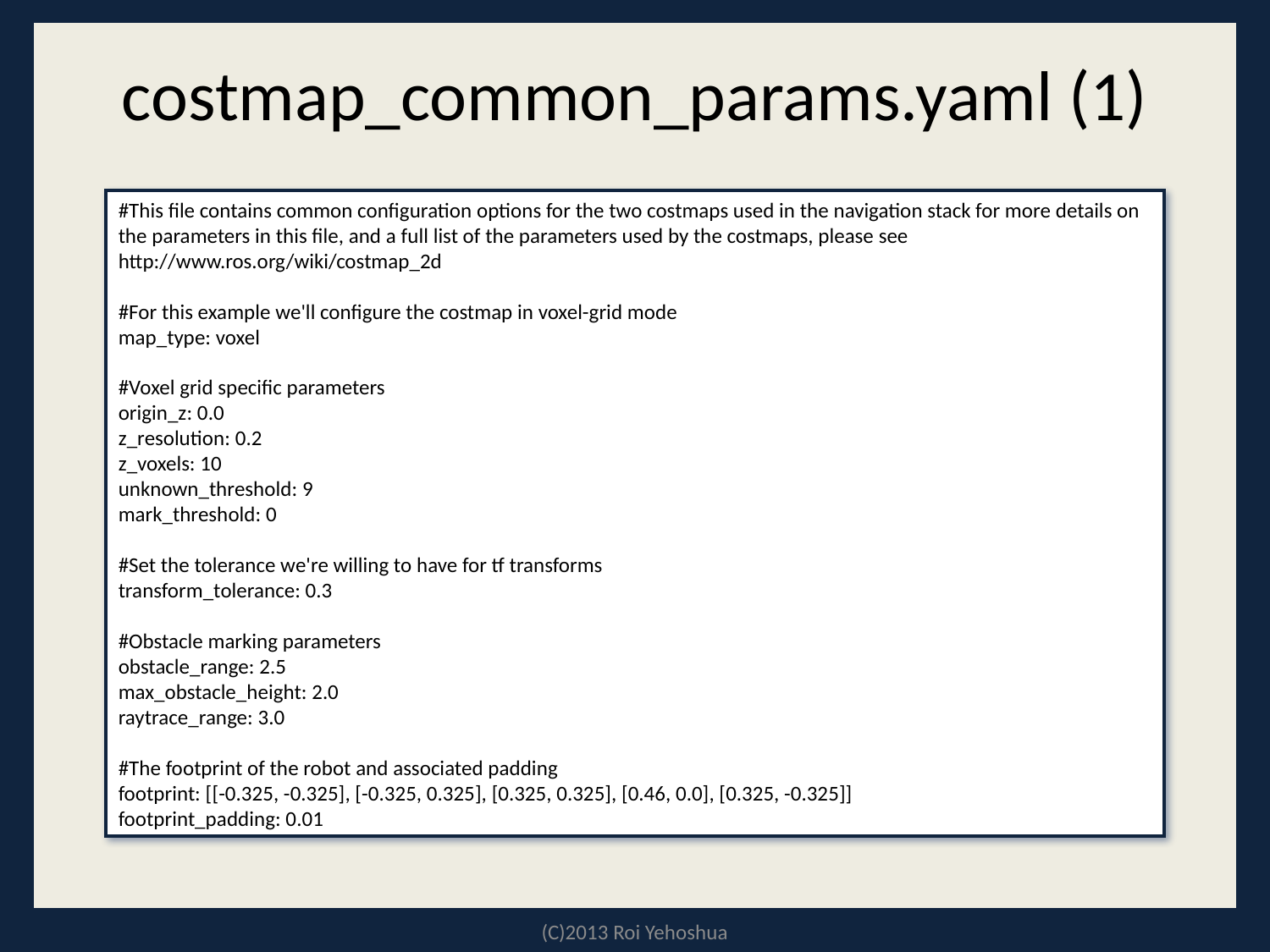

# costmap_common_params.yaml (1)

#This file contains common configuration options for the two costmaps used in the navigation stack for more details on the parameters in this file, and a full list of the parameters used by the costmaps, please see http://www.ros.org/wiki/costmap_2d

#For this example we'll configure the costmap in voxel-grid mode
map_type: voxel

#Voxel grid specific parameters
origin_z: 0.0
z_resolution: 0.2
z_voxels: 10
unknown_threshold: 9
mark_threshold: 0

#Set the tolerance we're willing to have for tf transforms
transform_tolerance: 0.3

#Obstacle marking parameters
obstacle_range: 2.5
max_obstacle_height: 2.0
raytrace_range: 3.0

#The footprint of the robot and associated padding
footprint: [[-0.325, -0.325], [-0.325, 0.325], [0.325, 0.325], [0.46, 0.0], [0.325, -0.325]]
footprint_padding: 0.01
(C)2013 Roi Yehoshua